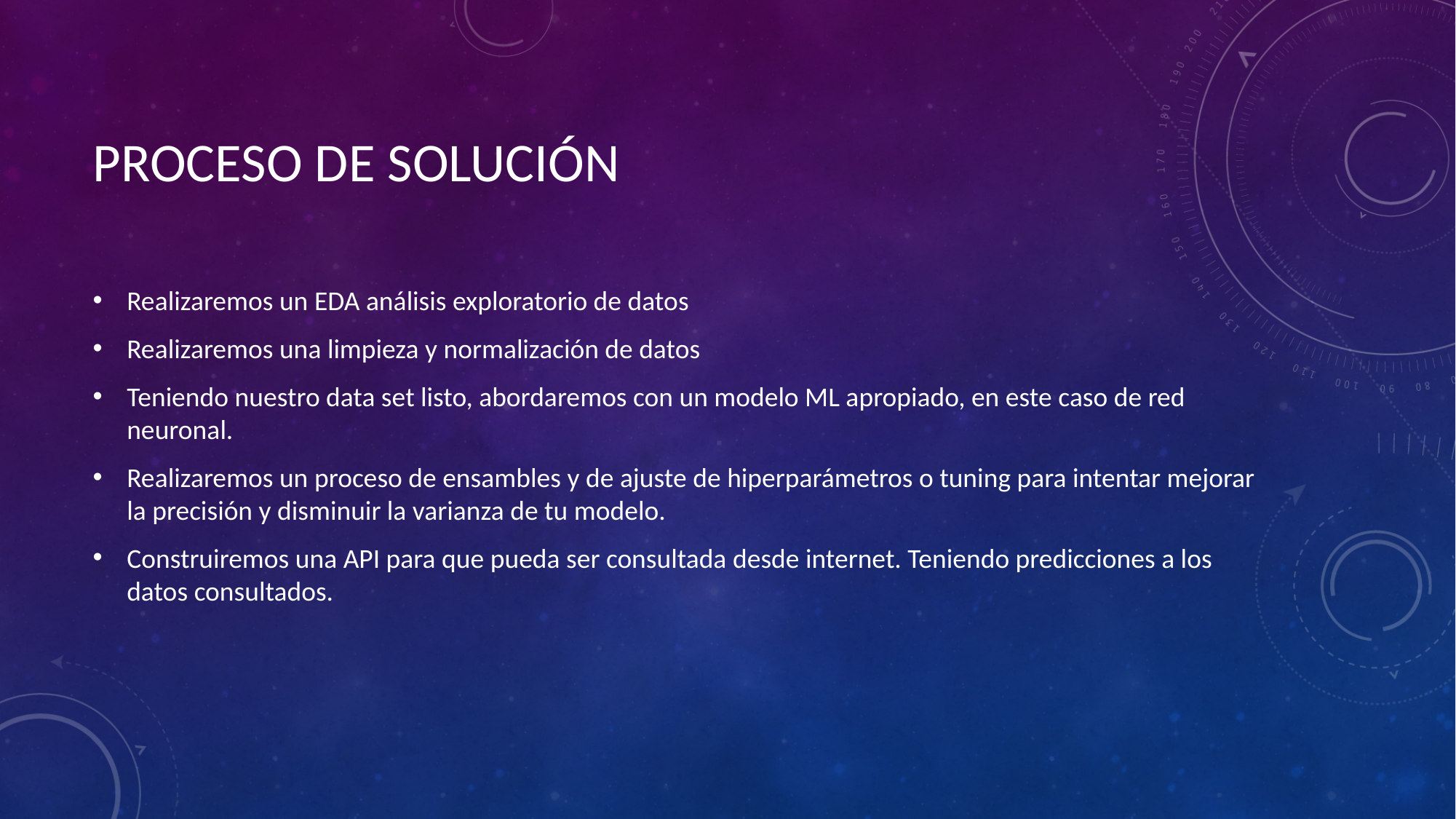

# Proceso de solución
Realizaremos un EDA análisis exploratorio de datos
Realizaremos una limpieza y normalización de datos
Teniendo nuestro data set listo, abordaremos con un modelo ML apropiado, en este caso de red neuronal.
Realizaremos un proceso de ensambles y de ajuste de hiperparámetros o tuning para intentar mejorar la precisión y disminuir la varianza de tu modelo.
Construiremos una API para que pueda ser consultada desde internet. Teniendo predicciones a los datos consultados.